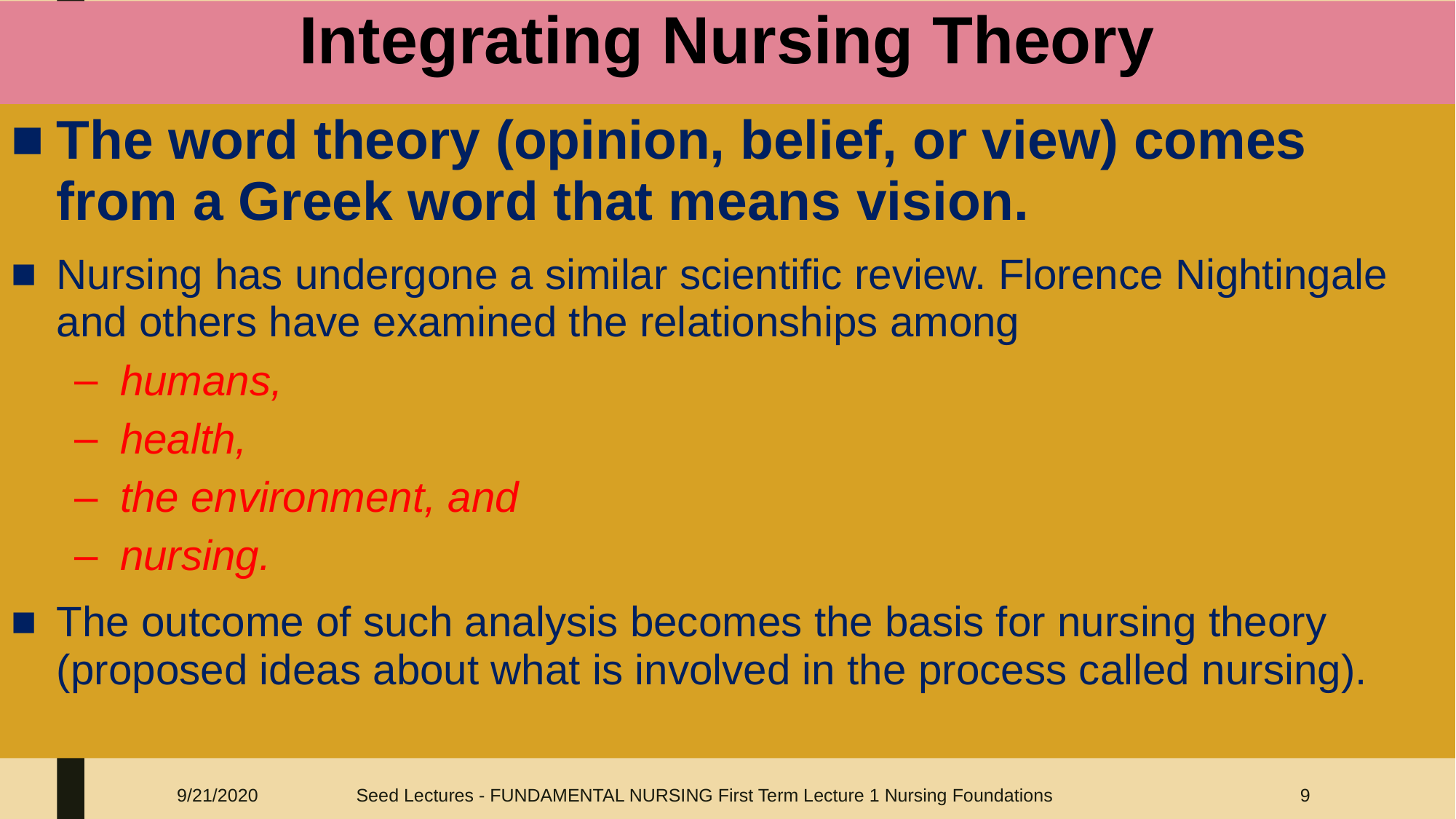

# Integrating Nursing Theory
The word theory (opinion, belief, or view) comes from a Greek word that means vision.
Nursing has undergone a similar scientific review. Florence Nightingale and others have examined the relationships among
humans,
health,
the environment, and
nursing.
The outcome of such analysis becomes the basis for nursing theory (proposed ideas about what is involved in the process called nursing).
9/21/2020
Seed Lectures - FUNDAMENTAL NURSING First Term Lecture 1 Nursing Foundations
9